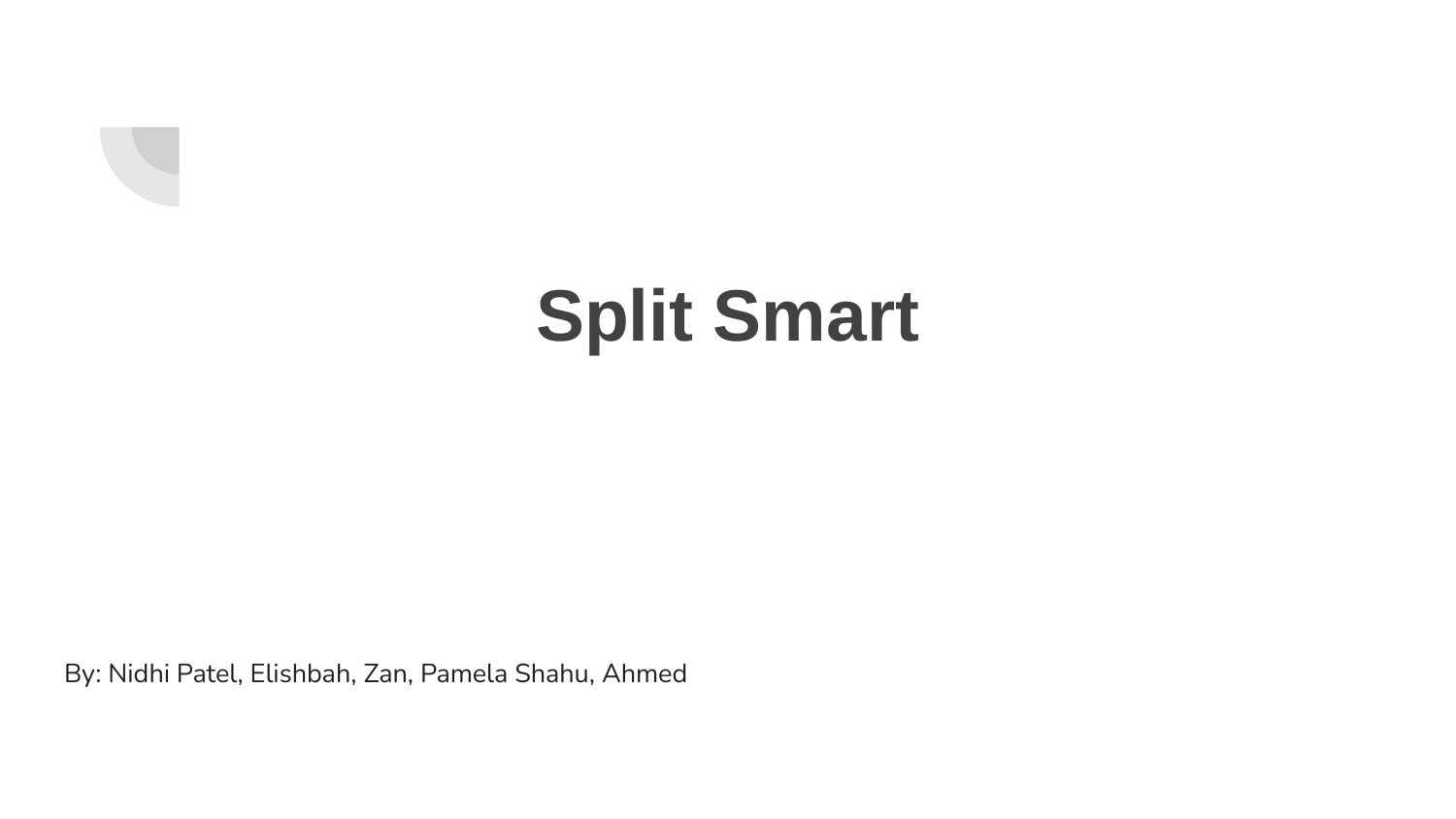

# Split Smart
By: Nidhi Patel, Elishbah, Zan, Pamela Shahu, Ahmed